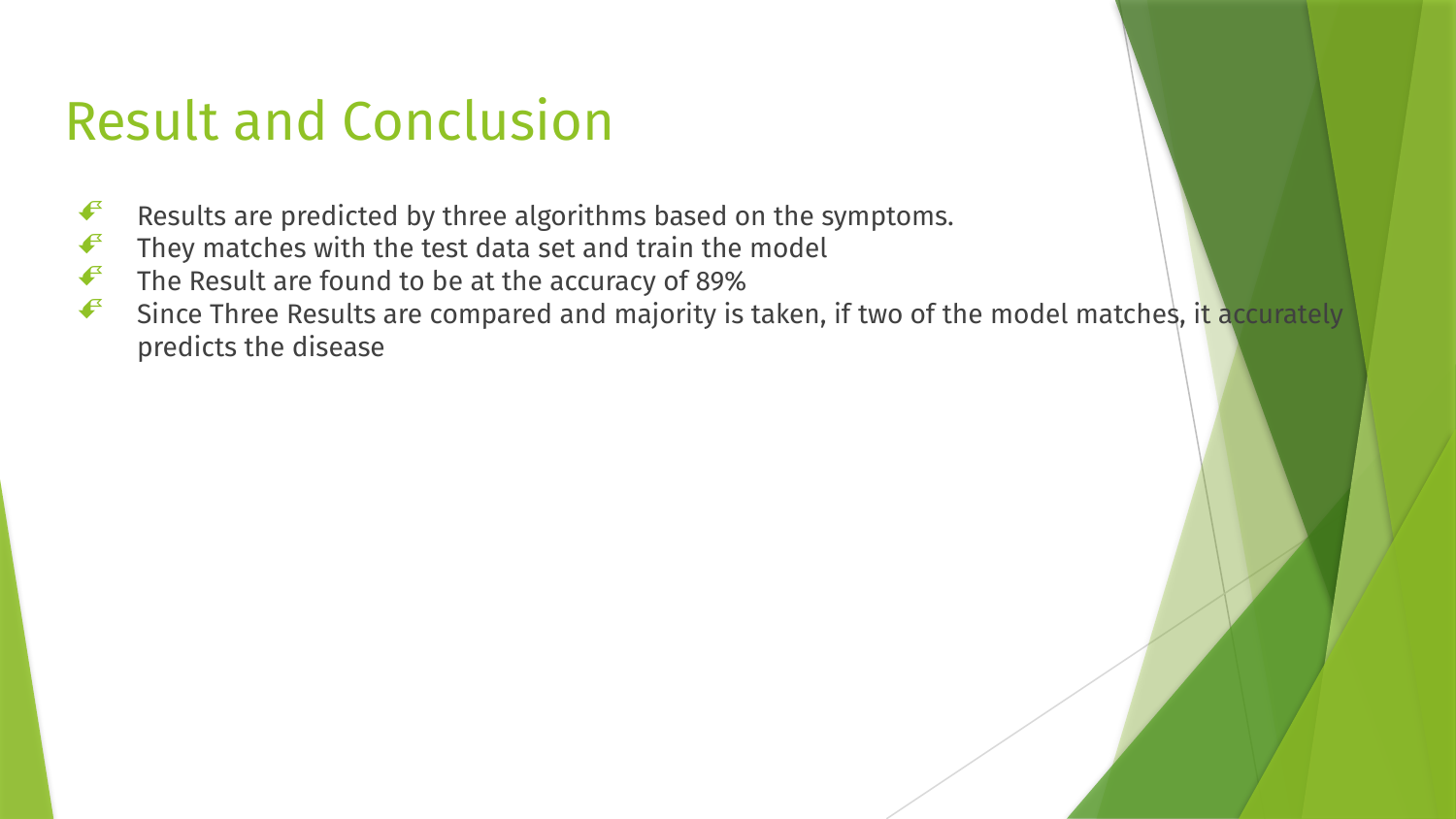

# Result and Conclusion
Results are predicted by three algorithms based on the symptoms.
They matches with the test data set and train the model
The Result are found to be at the accuracy of 89%
Since Three Results are compared and majority is taken, if two of the model matches, it accurately predicts the disease